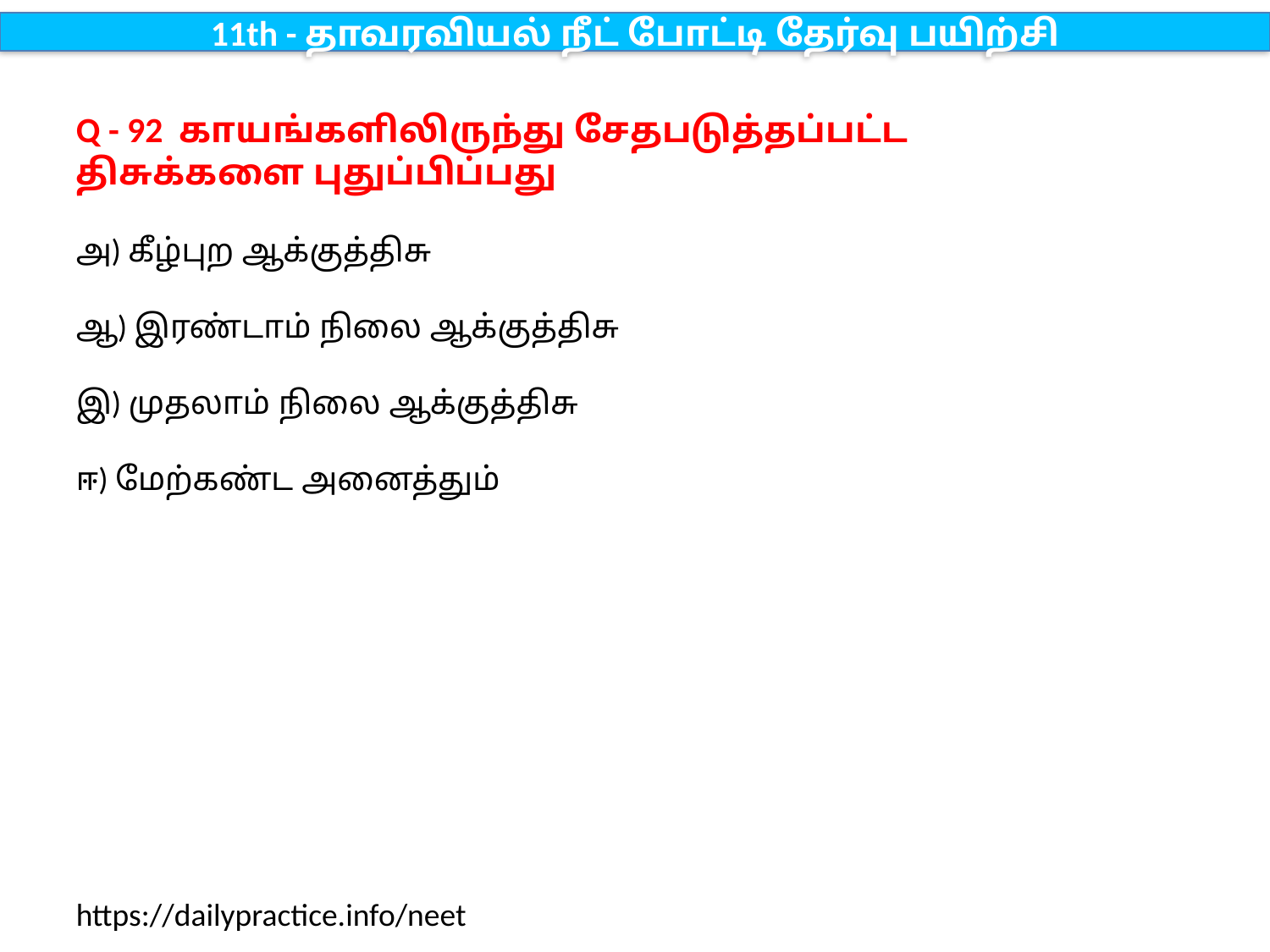

11th - தாவரவியல் நீட் போட்டி தேர்வு பயிற்சி

Q - 92  காயங்களிலிருந்து சேதபடுத்தப்பட்ட திசுக்களை புதுப்பிப்பது

அ) கீழ்புற ஆக்குத்திசு

ஆ) இரண்டாம் நிலை ஆக்குத்திசு

இ) முதலாம் நிலை ஆக்குத்திசு

ஈ) மேற்கண்ட அனைத்தும்
https://dailypractice.info/neet